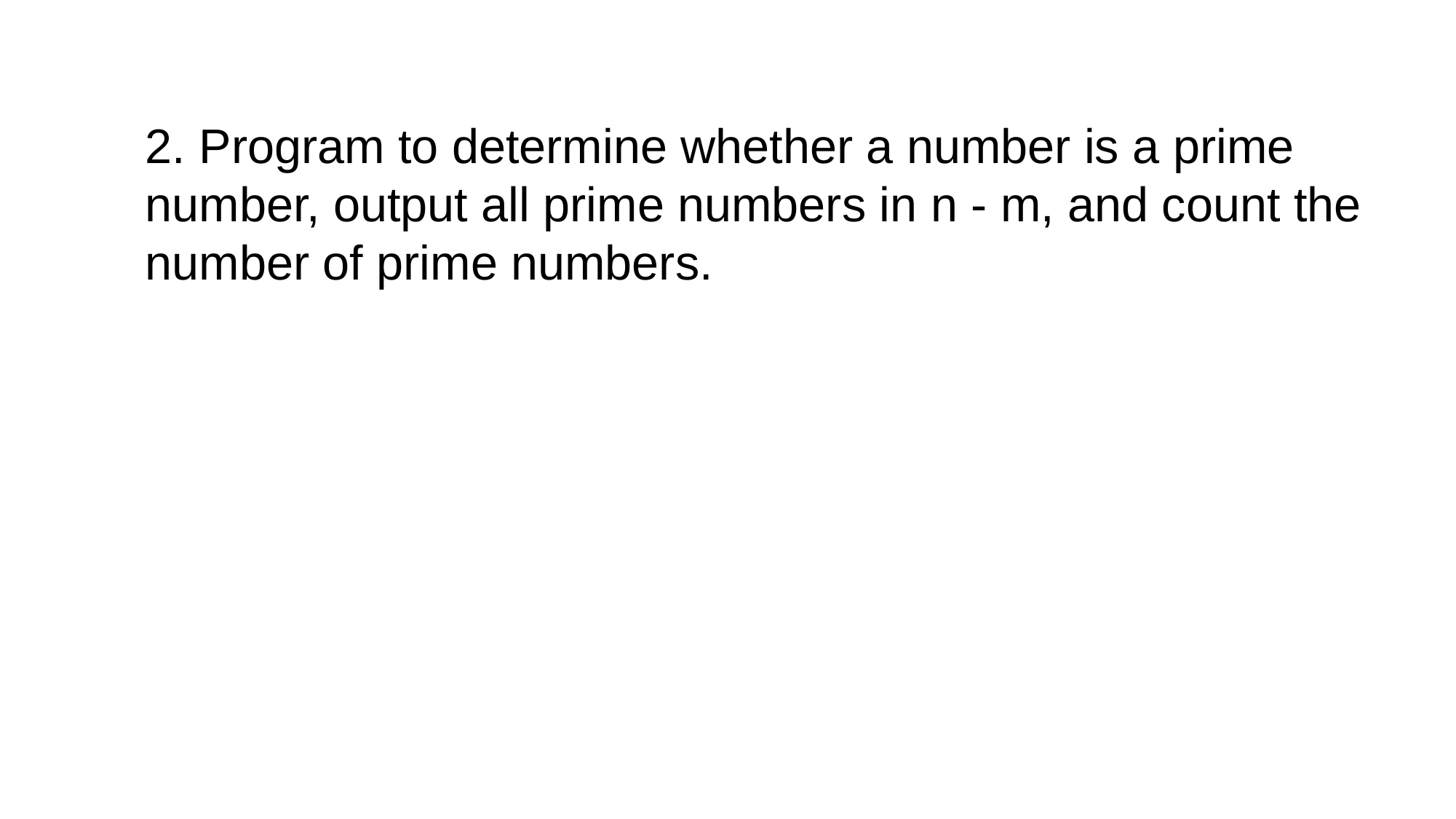

2. Program to determine whether a number is a prime number, output all prime numbers in n - m, and count the number of prime numbers.